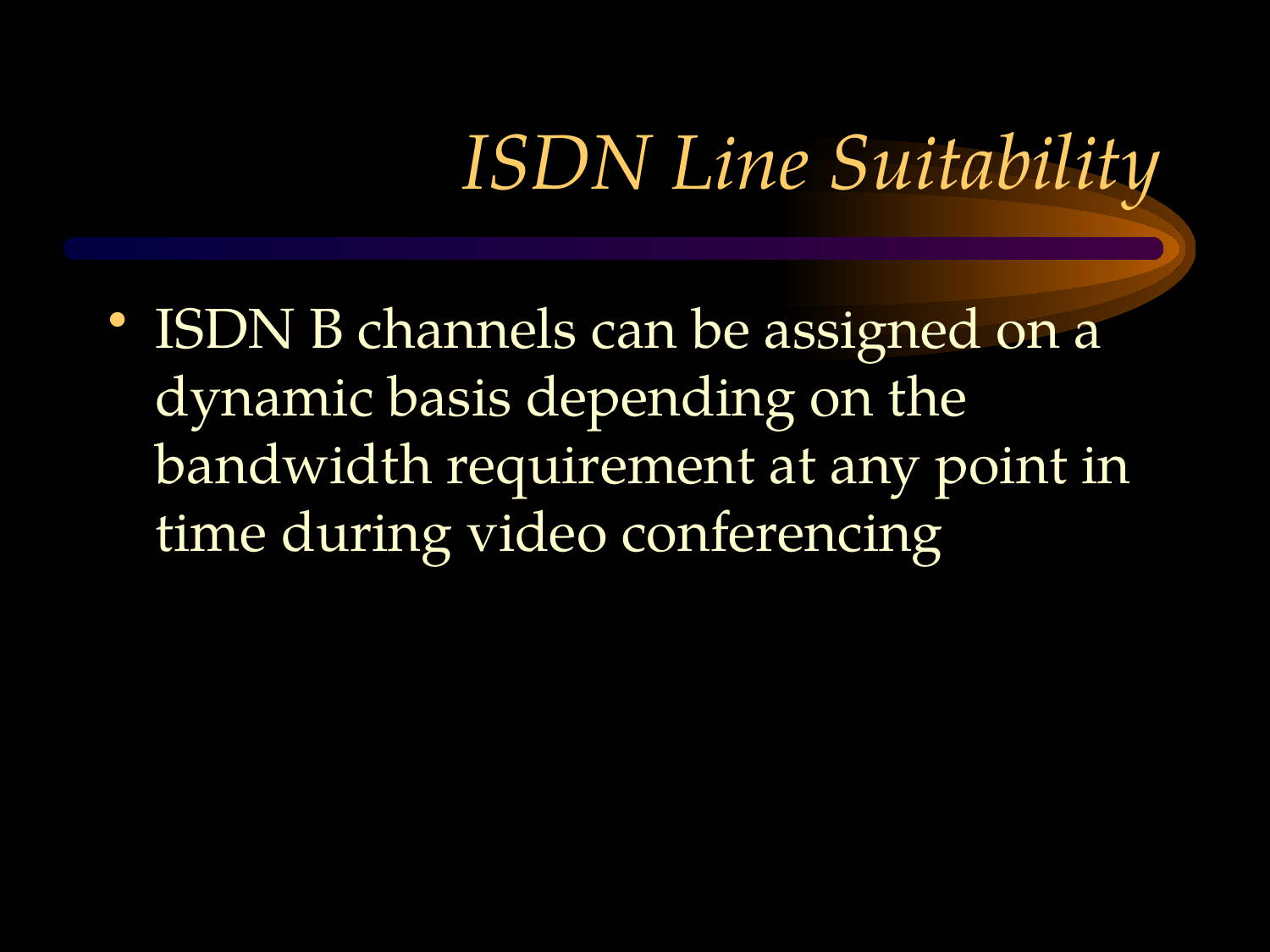

# ISDN Line Suitability
ISDN B channels can be assigned on a dynamic basis depending on the bandwidth requirement at any point in time during video conferencing